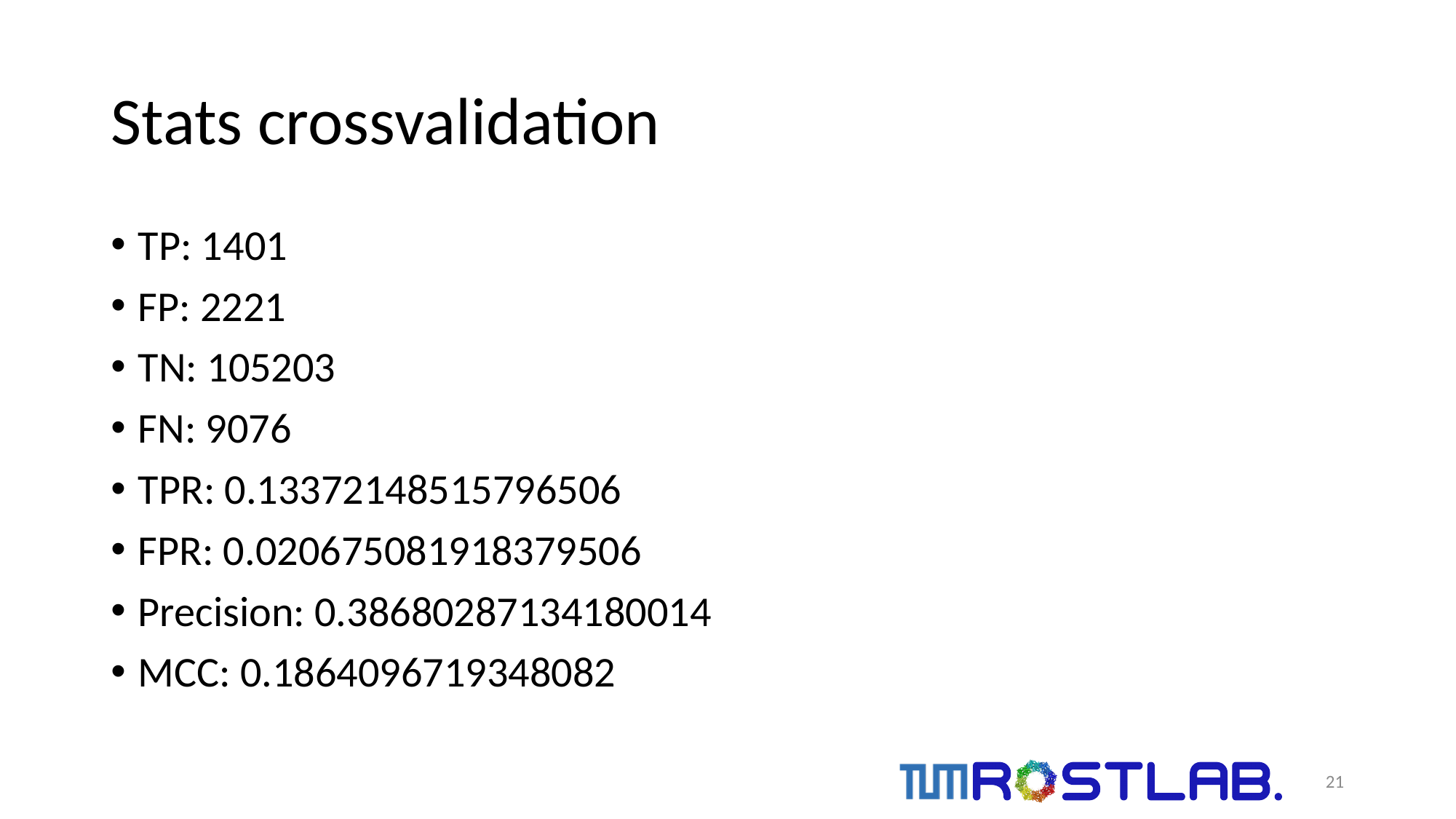

# Stats crossvalidation
TP: 1401
FP: 2221
TN: 105203
FN: 9076
TPR: 0.13372148515796506
FPR: 0.020675081918379506
Precision: 0.38680287134180014
MCC: 0.1864096719348082
21